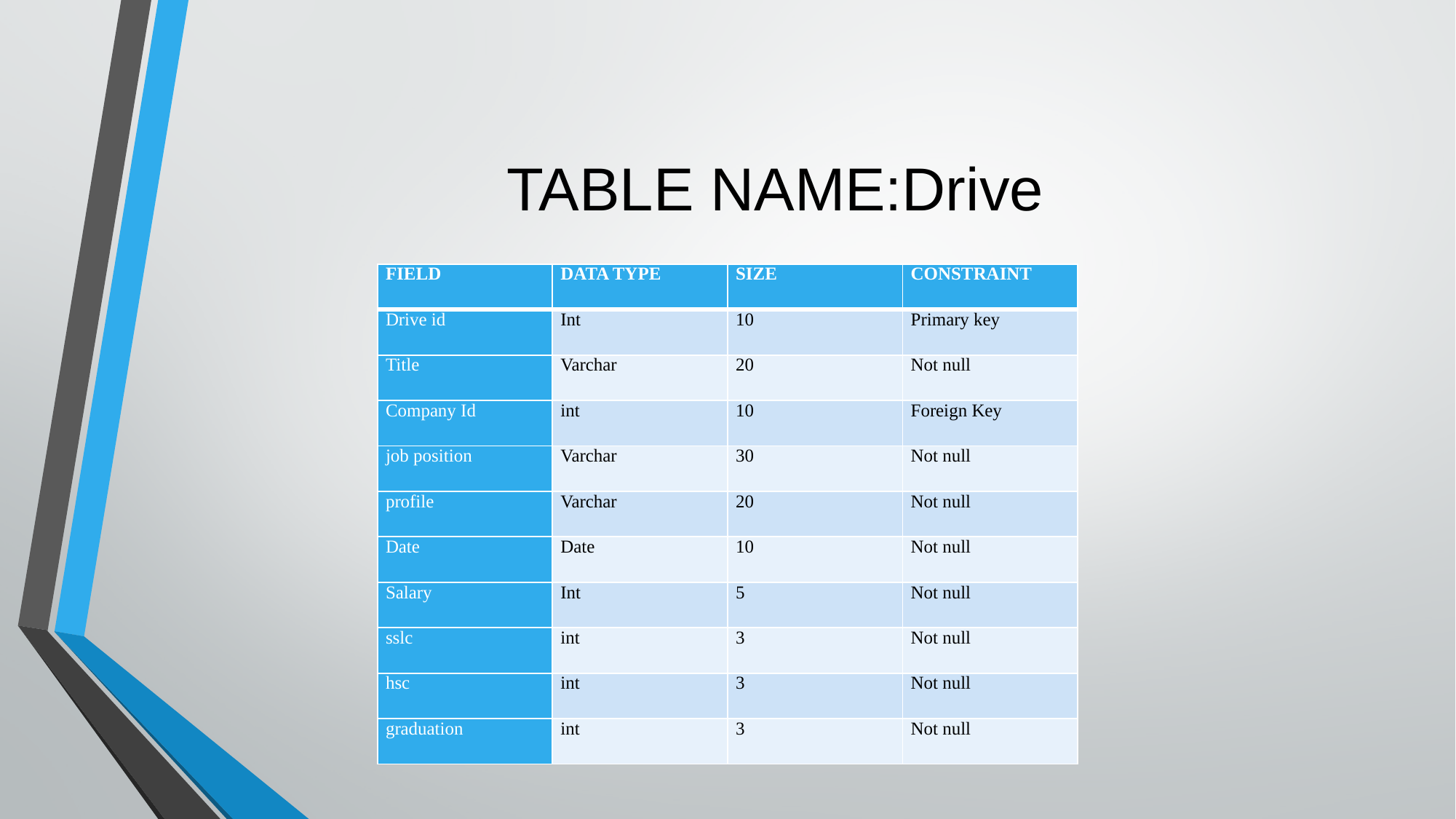

# TABLE NAME:Drive
| FIELD | DATA TYPE | SIZE | CONSTRAINT |
| --- | --- | --- | --- |
| Drive id | Int | 10 | Primary key |
| Title | Varchar | 20 | Not null |
| Company Id | int | 10 | Foreign Key |
| job position | Varchar | 30 | Not null |
| profile | Varchar | 20 | Not null |
| Date | Date | 10 | Not null |
| Salary | Int | 5 | Not null |
| sslc | int | 3 | Not null |
| hsc | int | 3 | Not null |
| graduation | int | 3 | Not null |